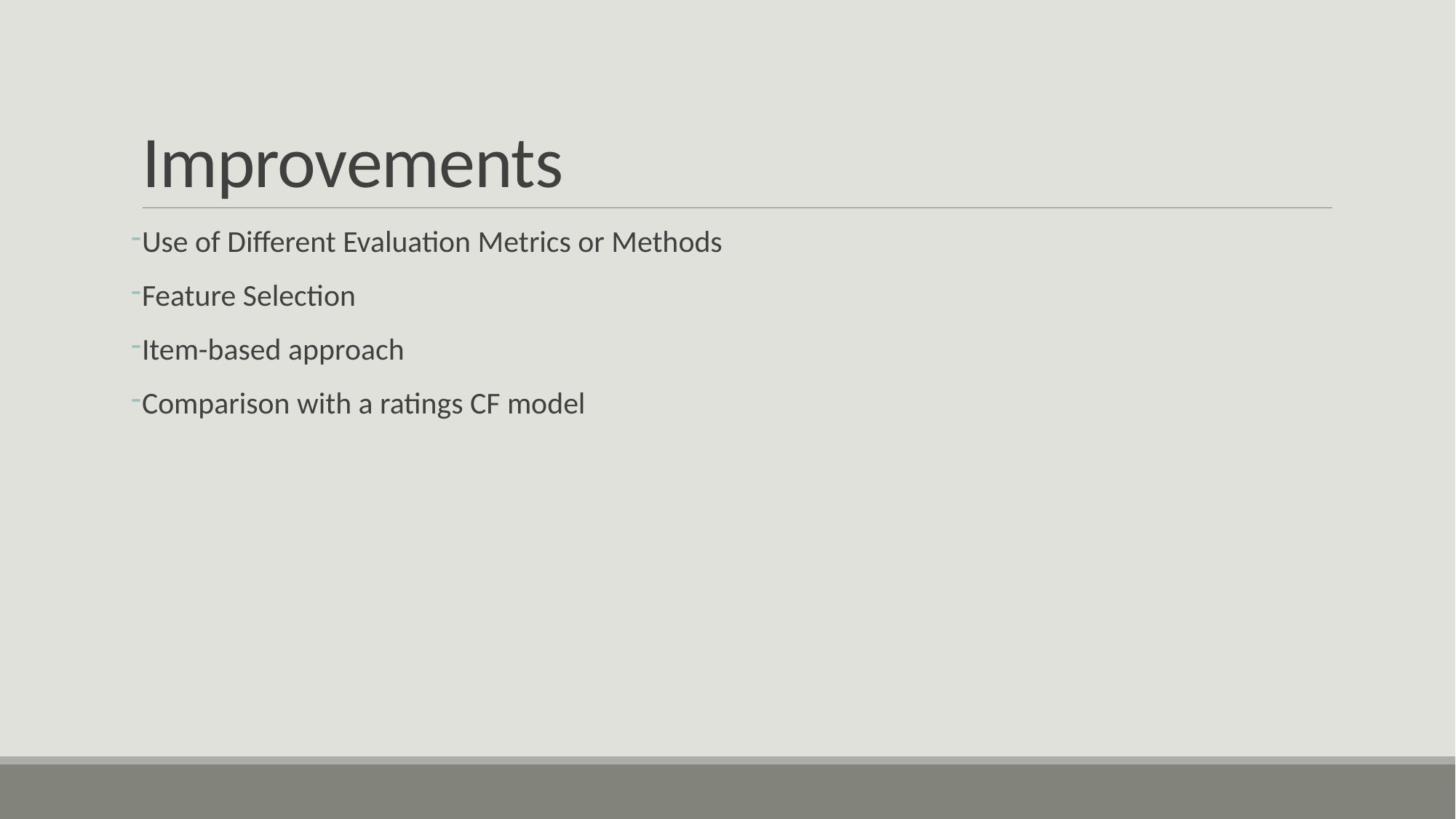

# Improvements
Use of Different Evaluation Metrics or Methods
Feature Selection
Item-based approach
Comparison with a ratings CF model